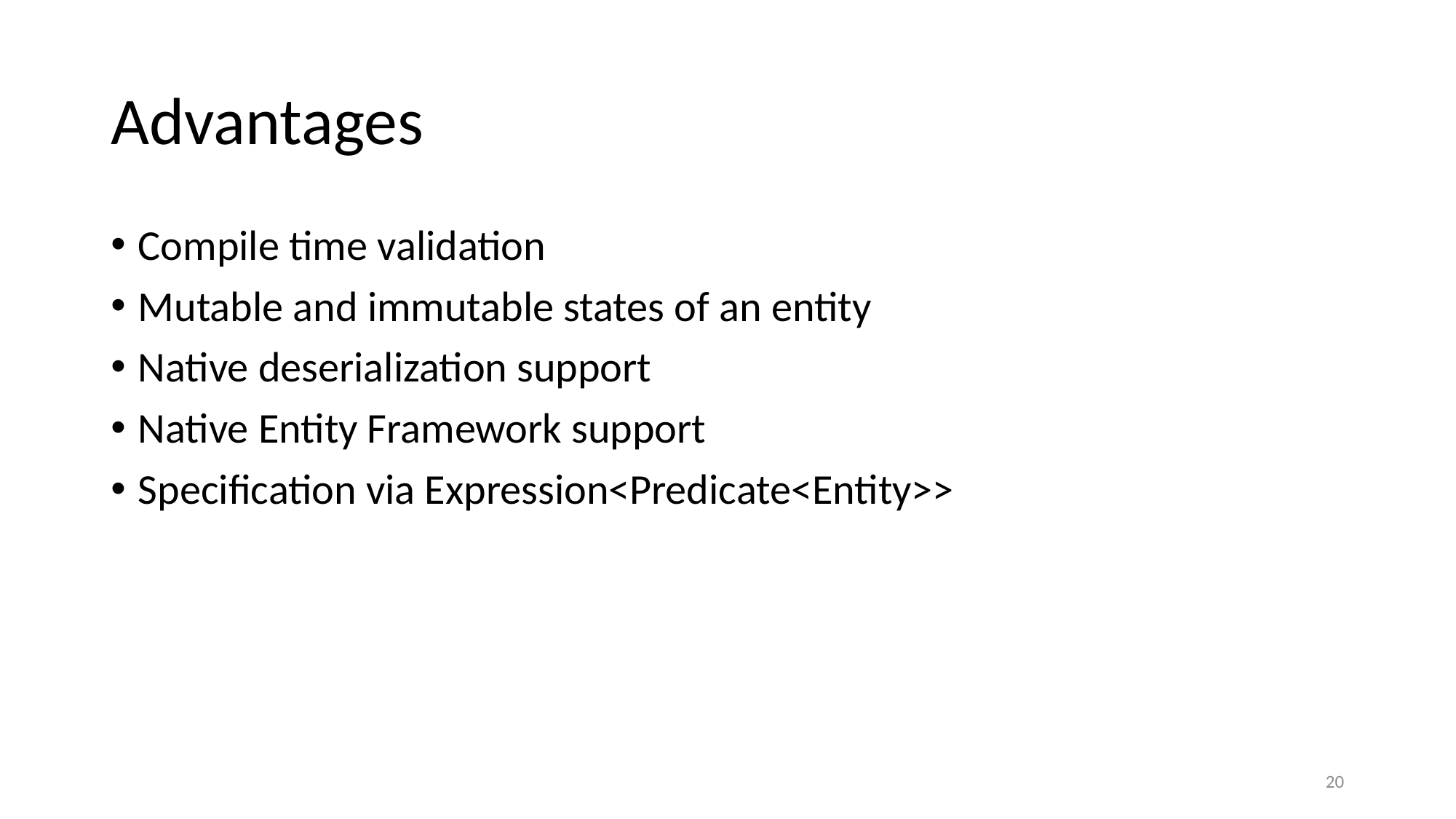

# Advantages
Compile time validation
Mutable and immutable states of an entity
Native deserialization support
Native Entity Framework support
Specification via Expression<Predicate<Entity>>

20